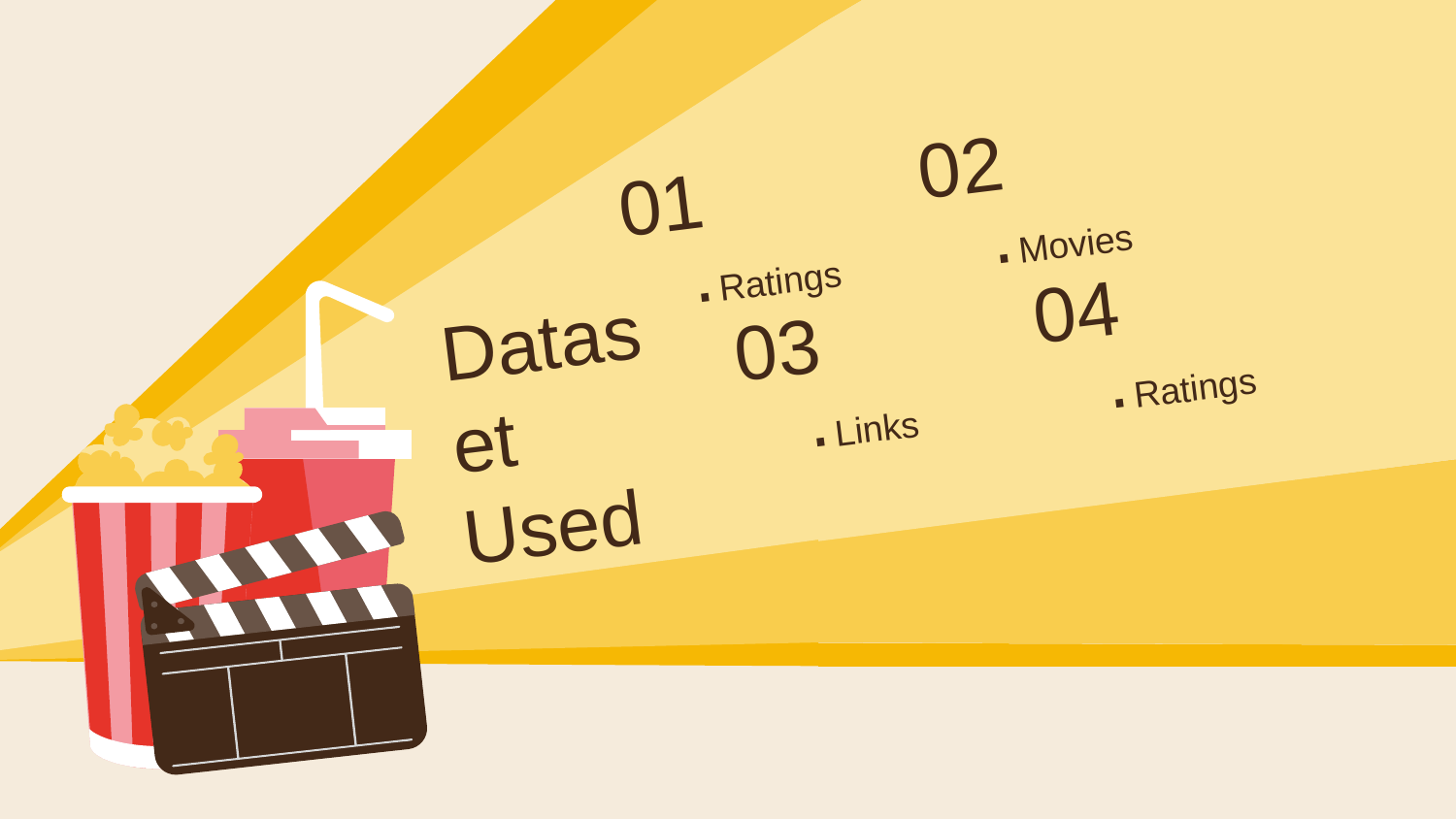

Movies
02.
Ratings
01.

Ratings
04.
Links
03.
# Dataset Used